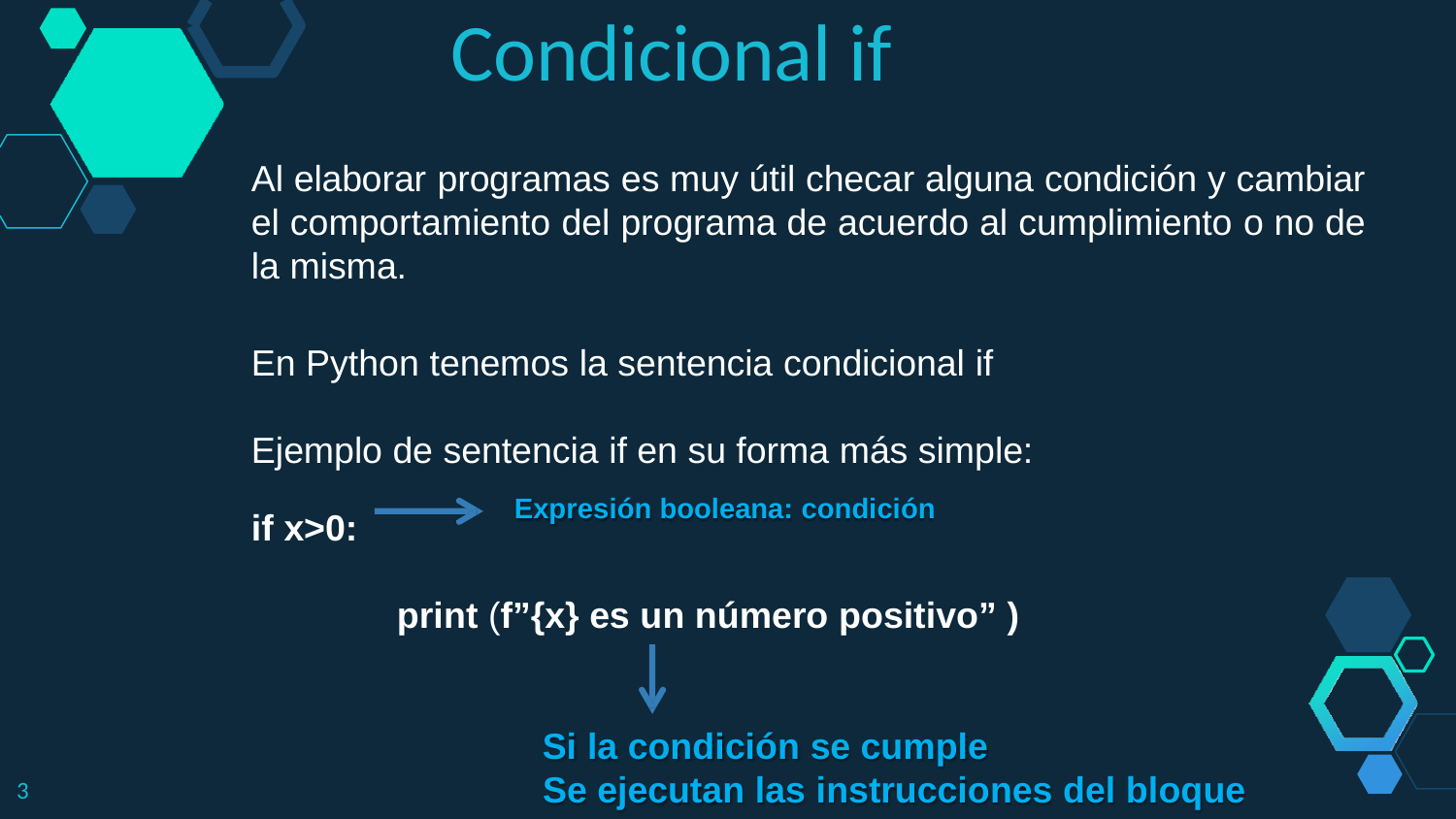

Condicional if

Al elaborar programas es muy útil checar alguna condición y cambiar el comportamiento del programa de acuerdo al cumplimiento o no de la misma.

En Python tenemos la sentencia condicional if Ejemplo de sentencia if en su forma más simple:

Expresión booleana: condición

if x>0:

print (f”{x} es un número positivo” )

Si la condición se cumple

Se ejecutan las instrucciones del bloque
3